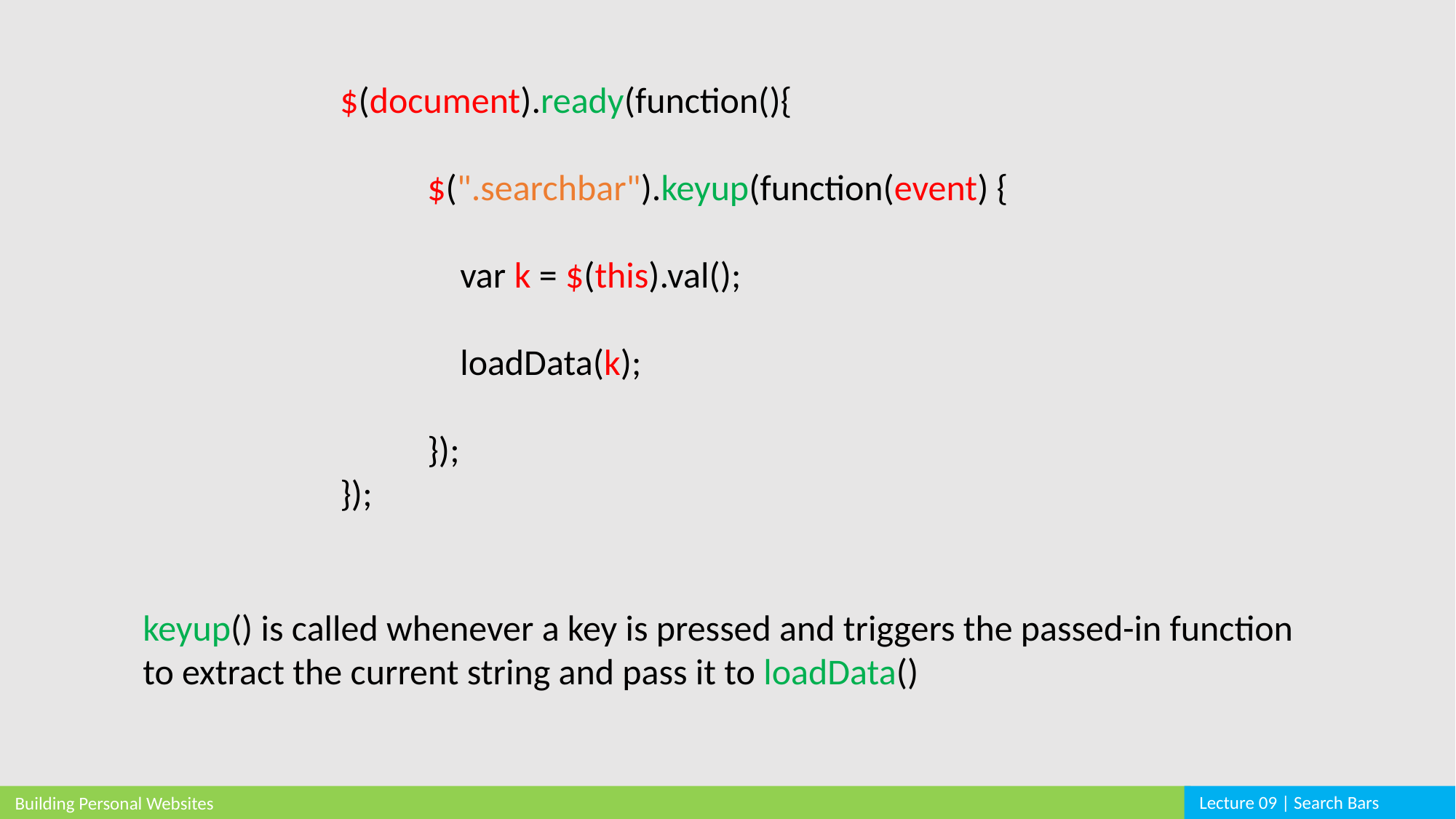

$(document).ready(function(){

    $(".searchbar").keyup(function(event) {

        var k = $(this).val();

        loadData(k);

    });
});
keyup() is called whenever a key is pressed and triggers the passed-in function to extract the current string and pass it to loadData()
Lecture 09 | Search Bars

Building Personal Websites